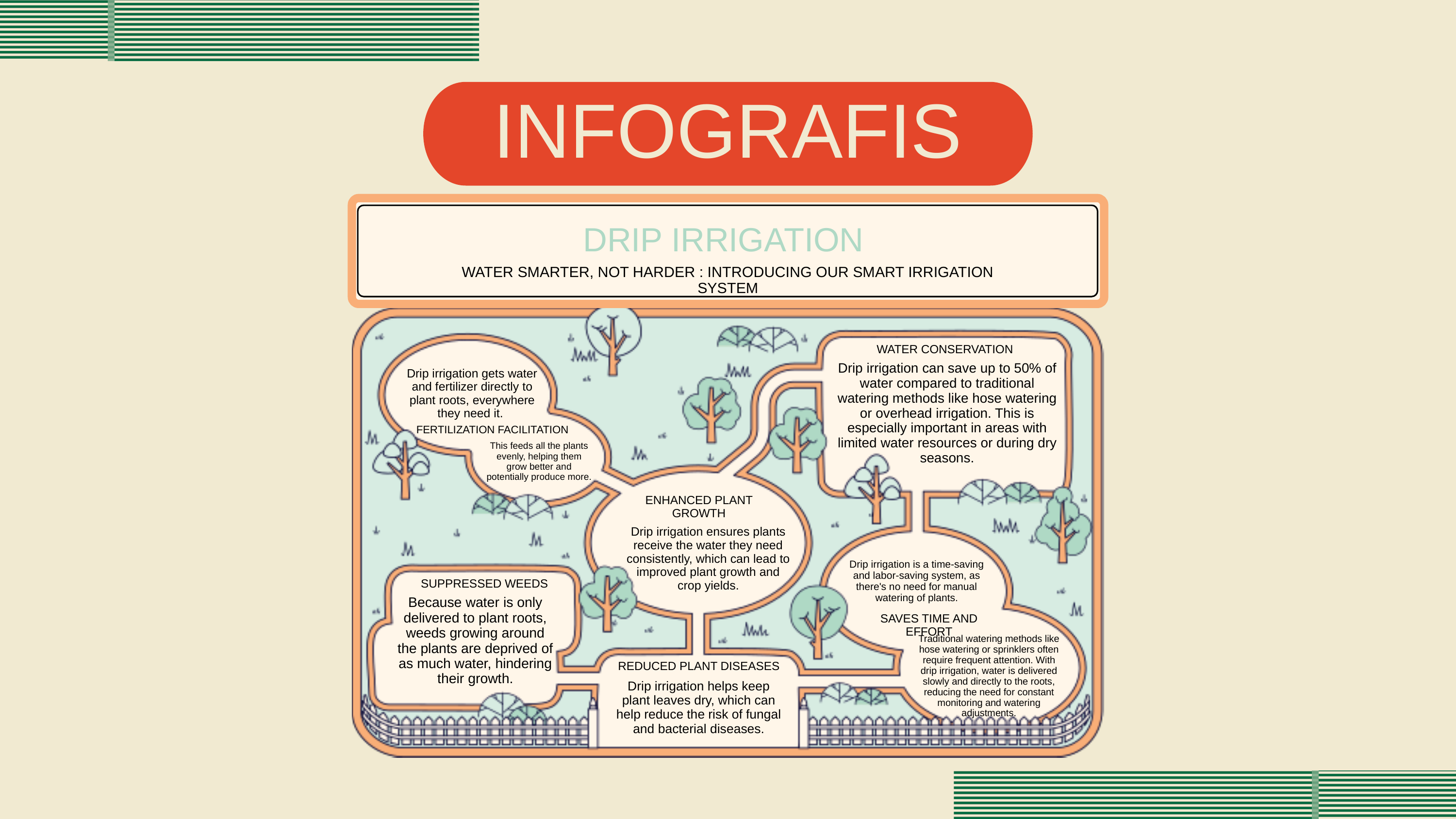

INFOGRAFIS

DRIP IRRIGATION
WATER SMARTER, NOT HARDER : INTRODUCING OUR SMART IRRIGATION SYSTEM

WATER CONSERVATION
Drip irrigation can save up to 50% of water compared to traditional watering methods like hose watering or overhead irrigation. This is especially important in areas with limited water resources or during dry seasons.
Drip irrigation gets water and fertilizer directly to plant roots, everywhere they need it.
FERTILIZATION FACILITATION
This feeds all the plants evenly, helping them grow better and potentially produce more.
ENHANCED PLANT GROWTH
Drip irrigation ensures plants receive the water they need consistently, which can lead to improved plant growth and crop yields.
Drip irrigation is a time-saving and labor-saving system, as there's no need for manual watering of plants.

SUPPRESSED WEEDS
Because water is only delivered to plant roots, weeds growing around the plants are deprived of as much water, hindering their growth.
SAVES TIME AND EFFORT
Traditional watering methods like hose watering or sprinklers often require frequent attention. With drip irrigation, water is delivered slowly and directly to the roots, reducing the need for constant monitoring and watering adjustments.
REDUCED PLANT DISEASES
Drip irrigation helps keep plant leaves dry, which can help reduce the risk of fungal and bacterial diseases.